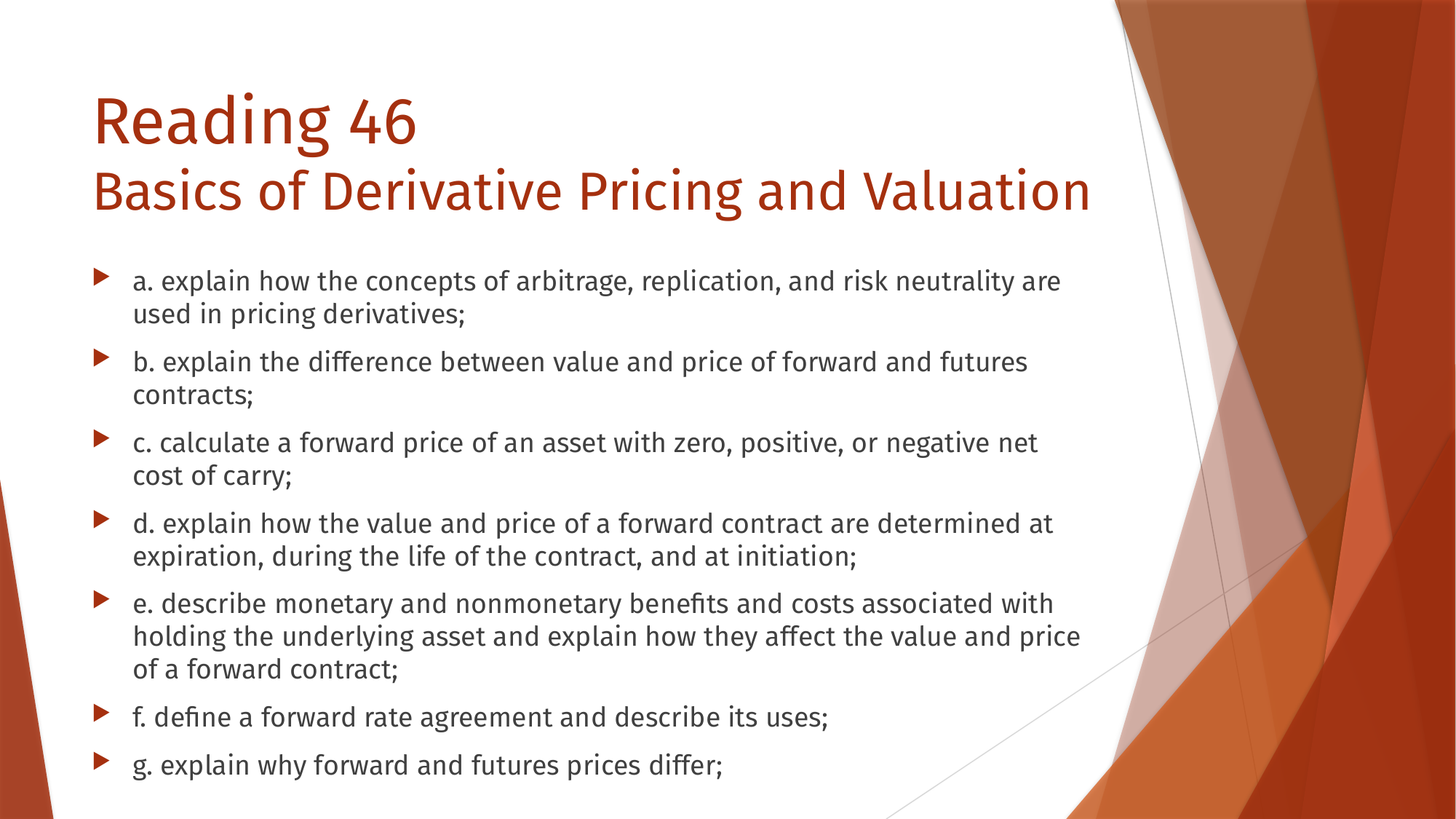

# Reading 46 Basics of Derivative Pricing and Valuation
a. explain how the concepts of arbitrage, replication, and risk neutrality are used in pricing derivatives;
b. explain the difference between value and price of forward and futures contracts;
c. calculate a forward price of an asset with zero, positive, or negative net cost of carry;
d. explain how the value and price of a forward contract are determined at expiration, during the life of the contract, and at initiation;
e. describe monetary and nonmonetary benefits and costs associated with holding the underlying asset and explain how they affect the value and price of a forward contract;
f. define a forward rate agreement and describe its uses;
g. explain why forward and futures prices differ;